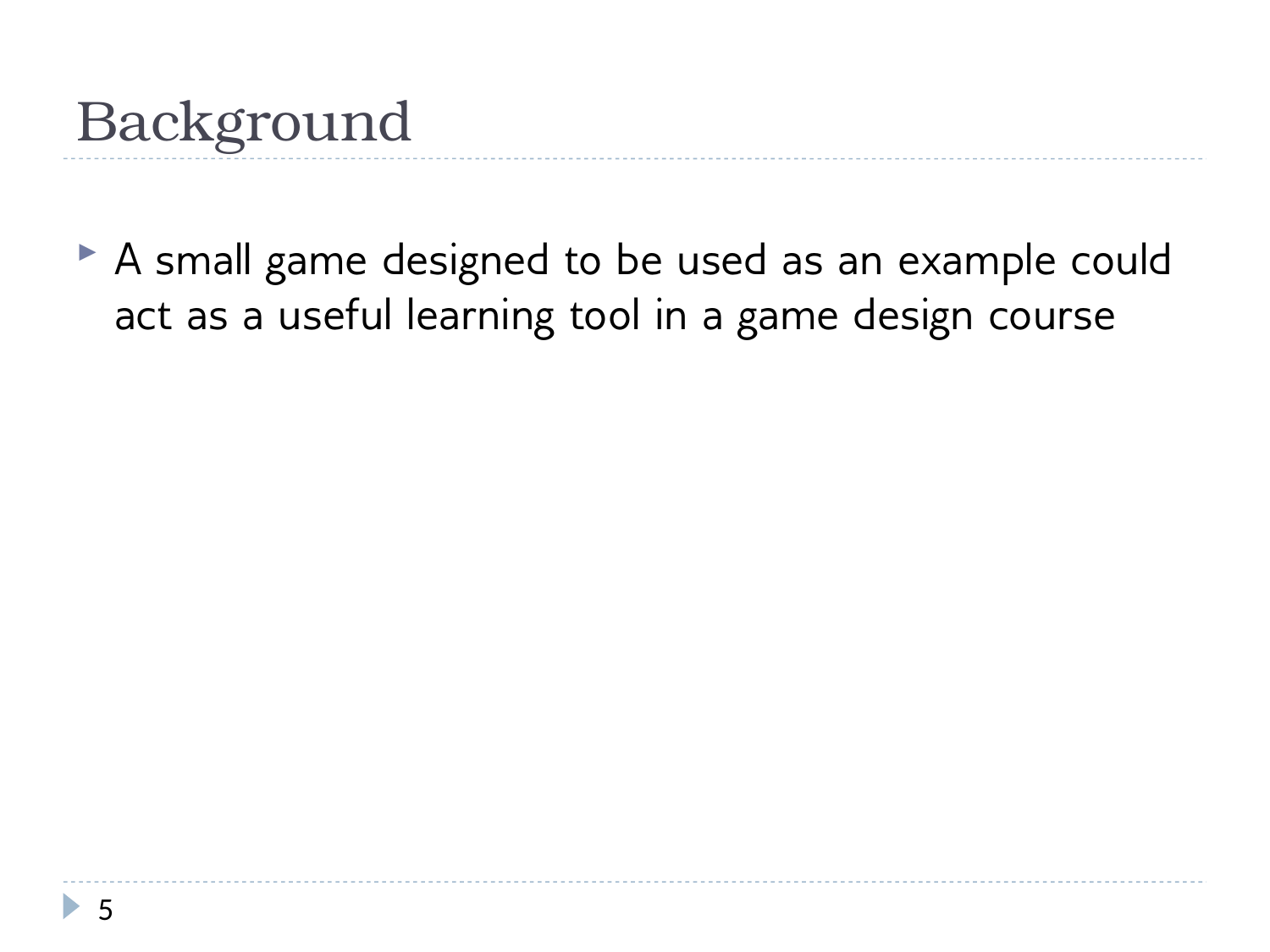

# Background
A small game designed to be used as an example could act as a useful learning tool in a game design course

5